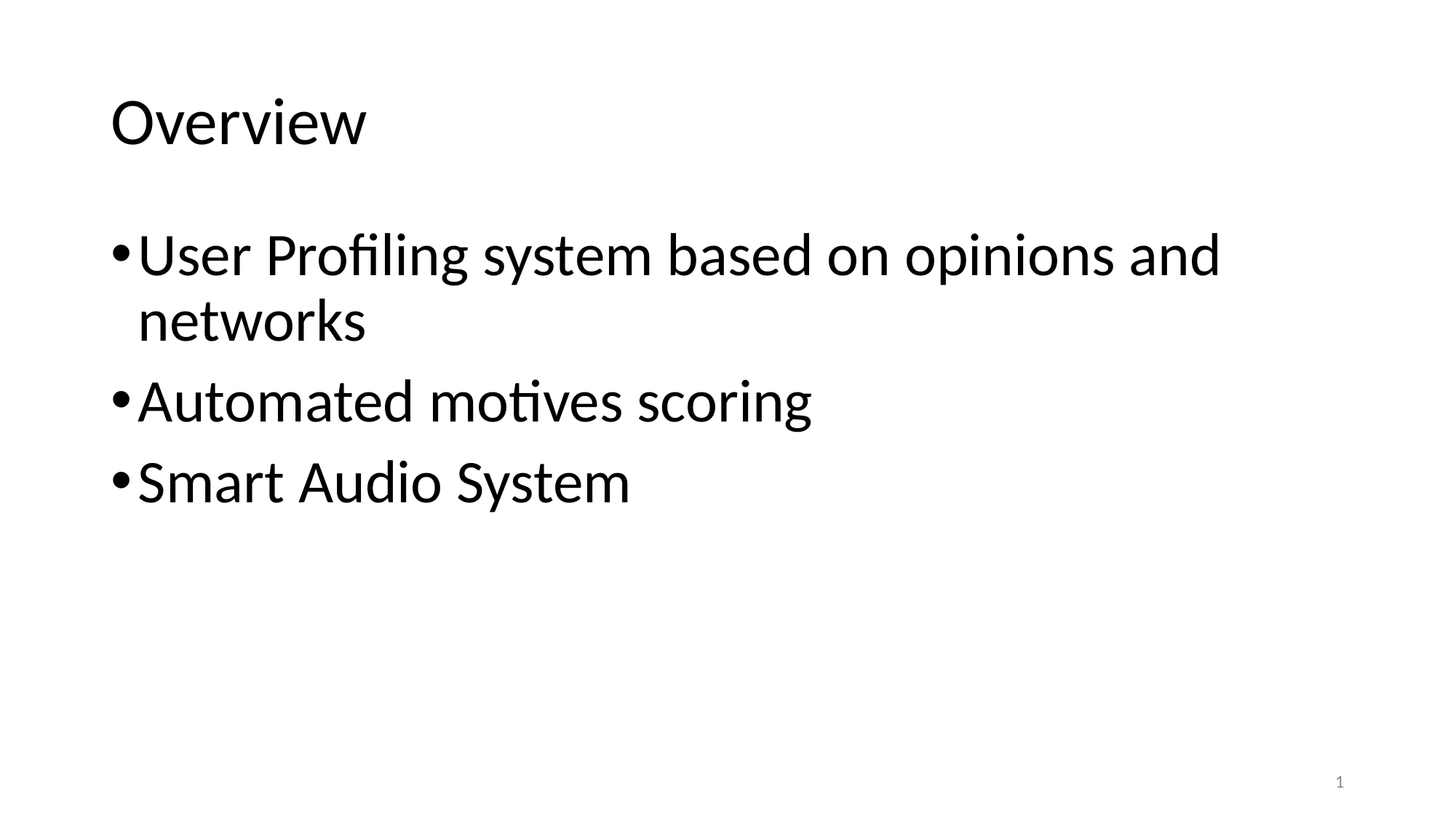

# Overview
User Profiling system based on opinions and networks
Automated motives scoring
Smart Audio System

1